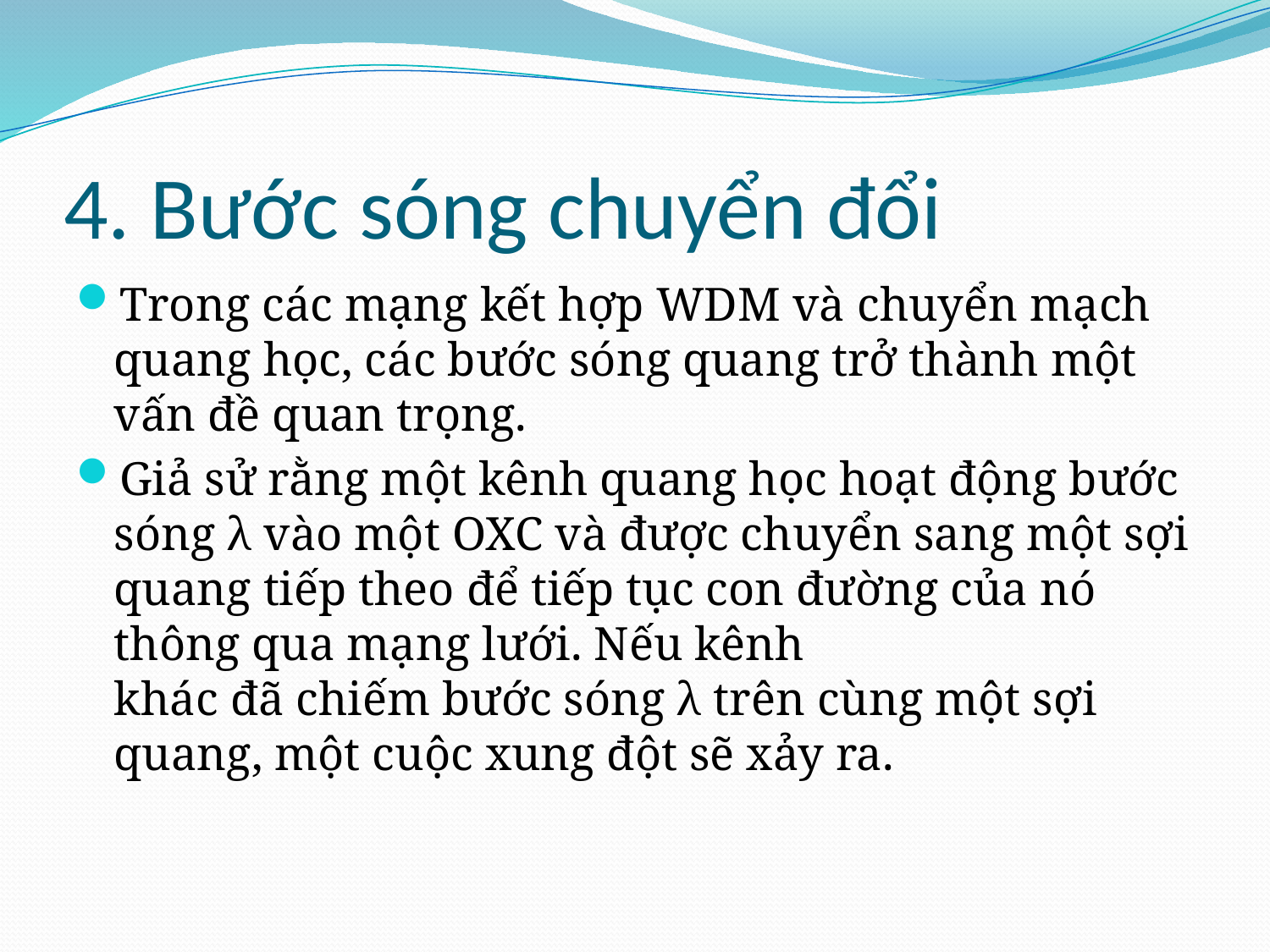

# 4. Bước sóng chuyển đổi
Trong các mạng kết hợp WDM và chuyển mạch quang học, các bước sóng quang trở thành một vấn đề quan trọng.
Giả sử rằng một kênh quang học hoạt động bước sóng λ vào một OXC và được chuyển sang một sợi quang tiếp theo để tiếp tục con đường của nó thông qua mạng lưới. Nếu kênh khác đã chiếm bước sóng λ trên cùng một sợi quang, một cuộc xung đột sẽ xảy ra.